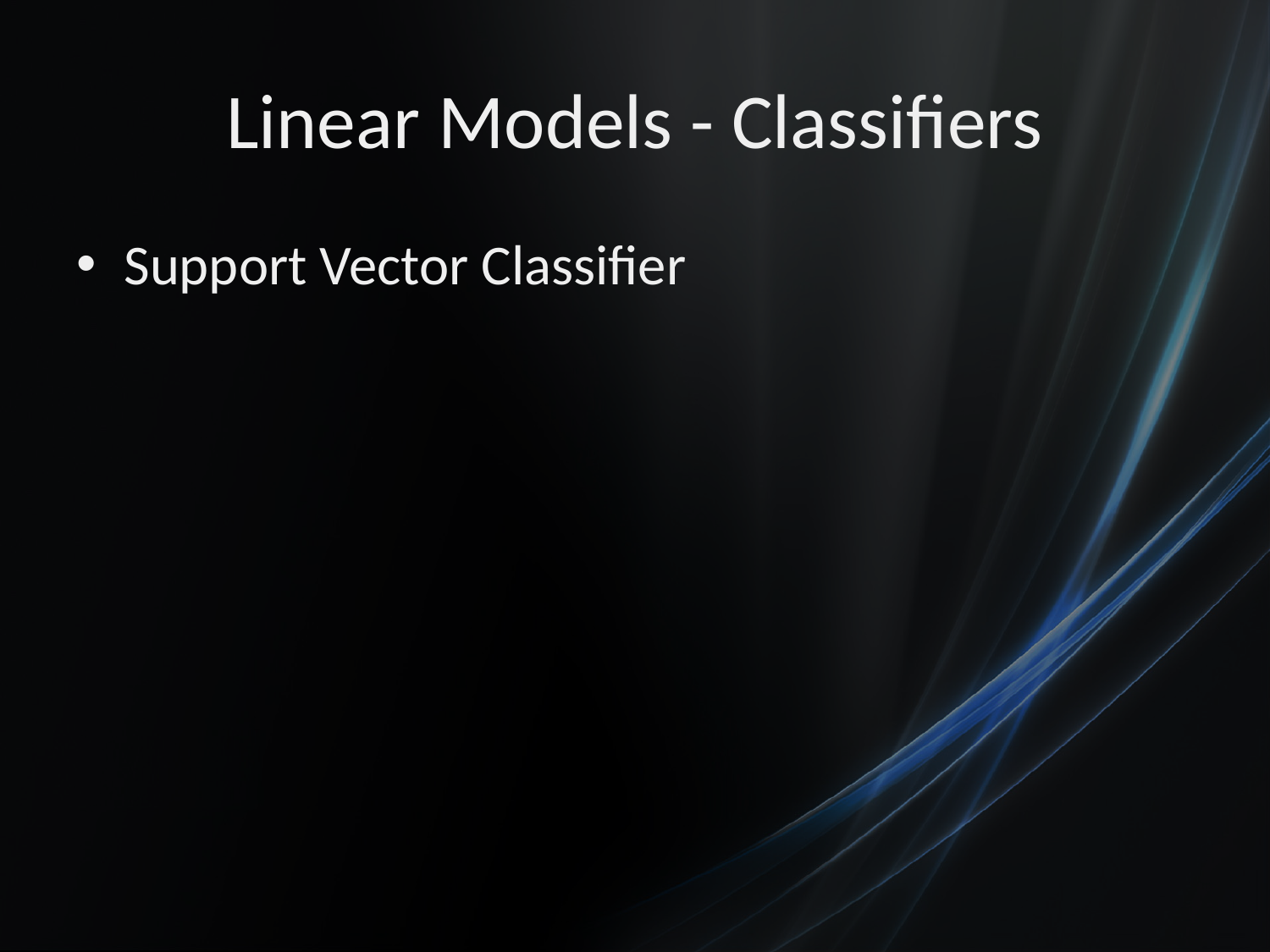

# Linear Models - Classifiers
Support Vector Classifier